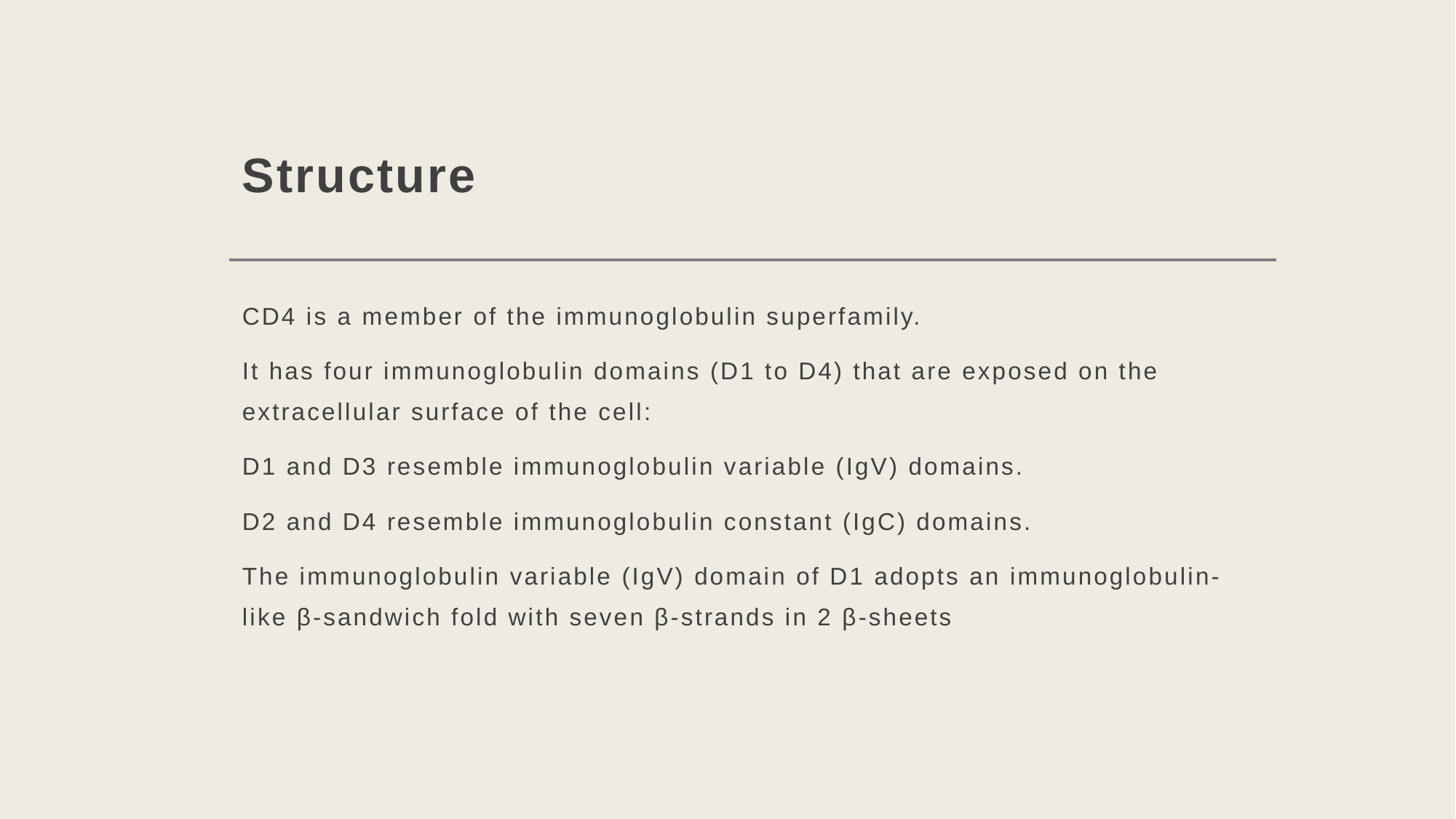

# Structure
CD4 is a member of the immunoglobulin superfamily.
It has four immunoglobulin domains (D1 to D4) that are exposed on the extracellular surface of the cell:
D1 and D3 resemble immunoglobulin variable (IgV) domains.
D2 and D4 resemble immunoglobulin constant (IgC) domains.
The immunoglobulin variable (IgV) domain of D1 adopts an immunoglobulin-like β-sandwich fold with seven β-strands in 2 β-sheets